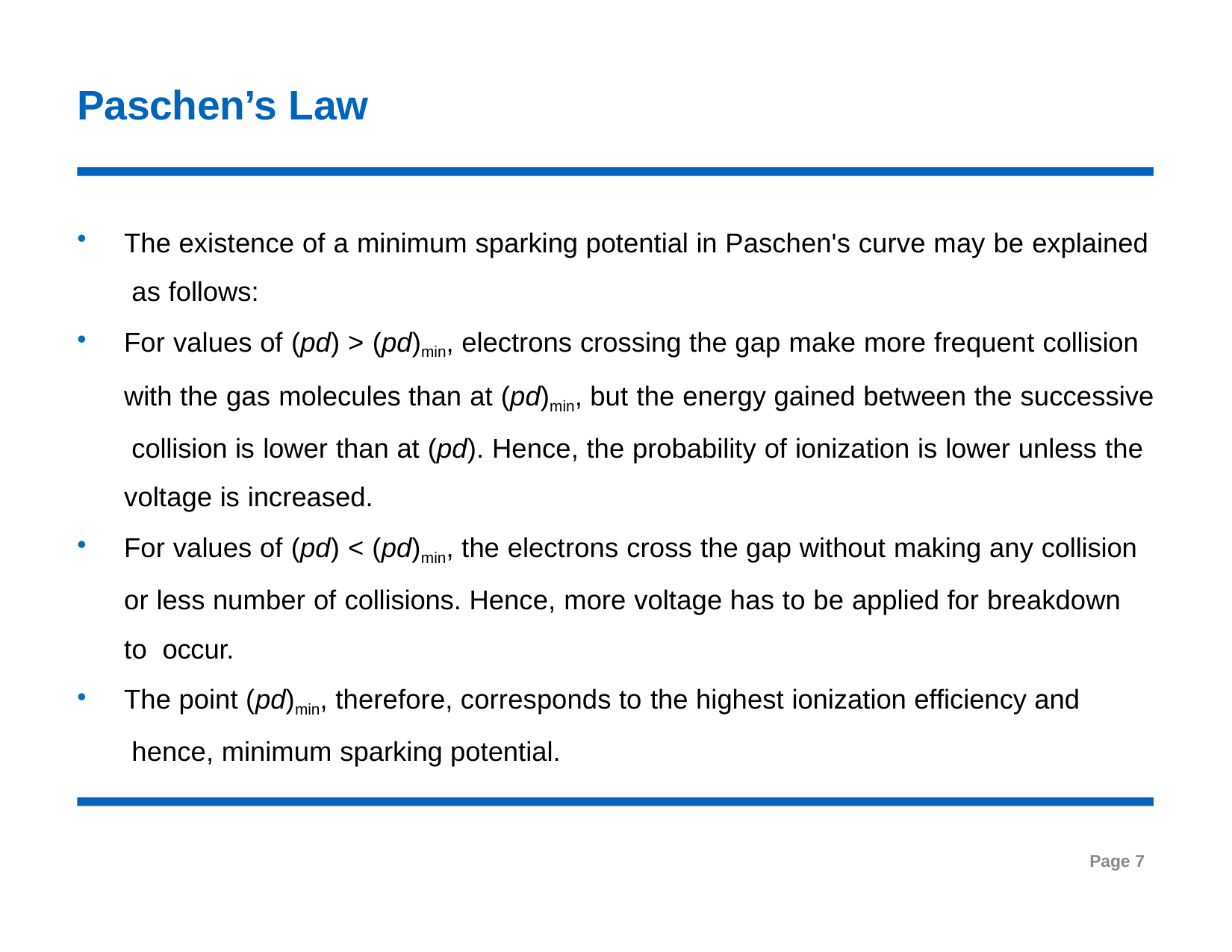

# Paschen’s Law
The existence of a minimum sparking potential in Paschen's curve may be explained  as follows:
For values of (pd) > (pd)min, electrons crossing the gap make more frequent collision  with the gas molecules than at (pd)min, but the energy gained between the successive  collision is lower than at (pd). Hence, the probability of ionization is lower unless the  voltage is increased.
For values of (pd) < (pd)min, the electrons cross the gap without making any collision  or less number of collisions. Hence, more voltage has to be applied for breakdown to  occur.
The point (pd)min, therefore, corresponds to the highest ionization efficiency and  hence, minimum sparking potential.
Page 7